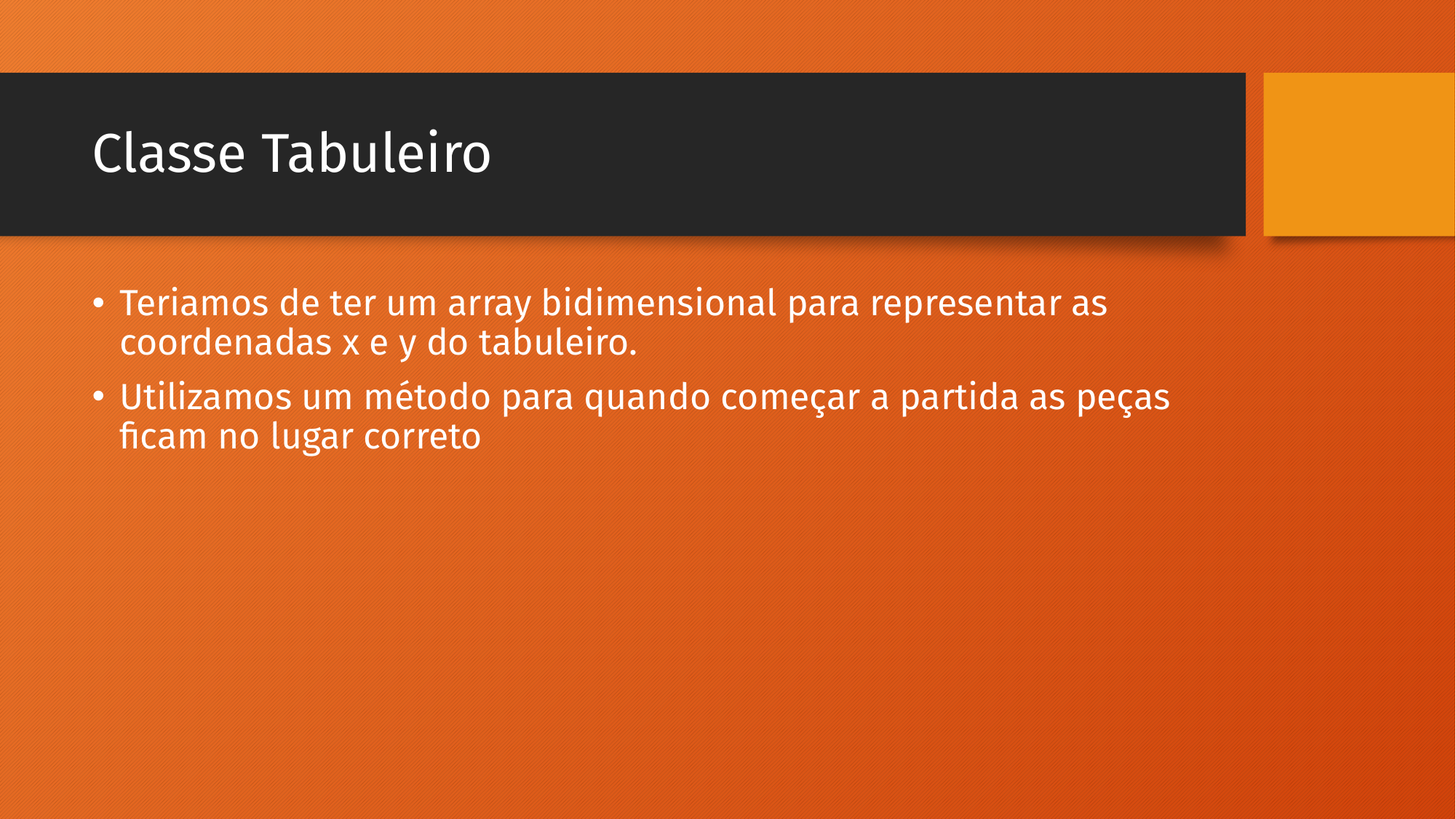

# Classe Tabuleiro
Teriamos de ter um array bidimensional para representar as coordenadas x e y do tabuleiro.
Utilizamos um método para quando começar a partida as peças ficam no lugar correto